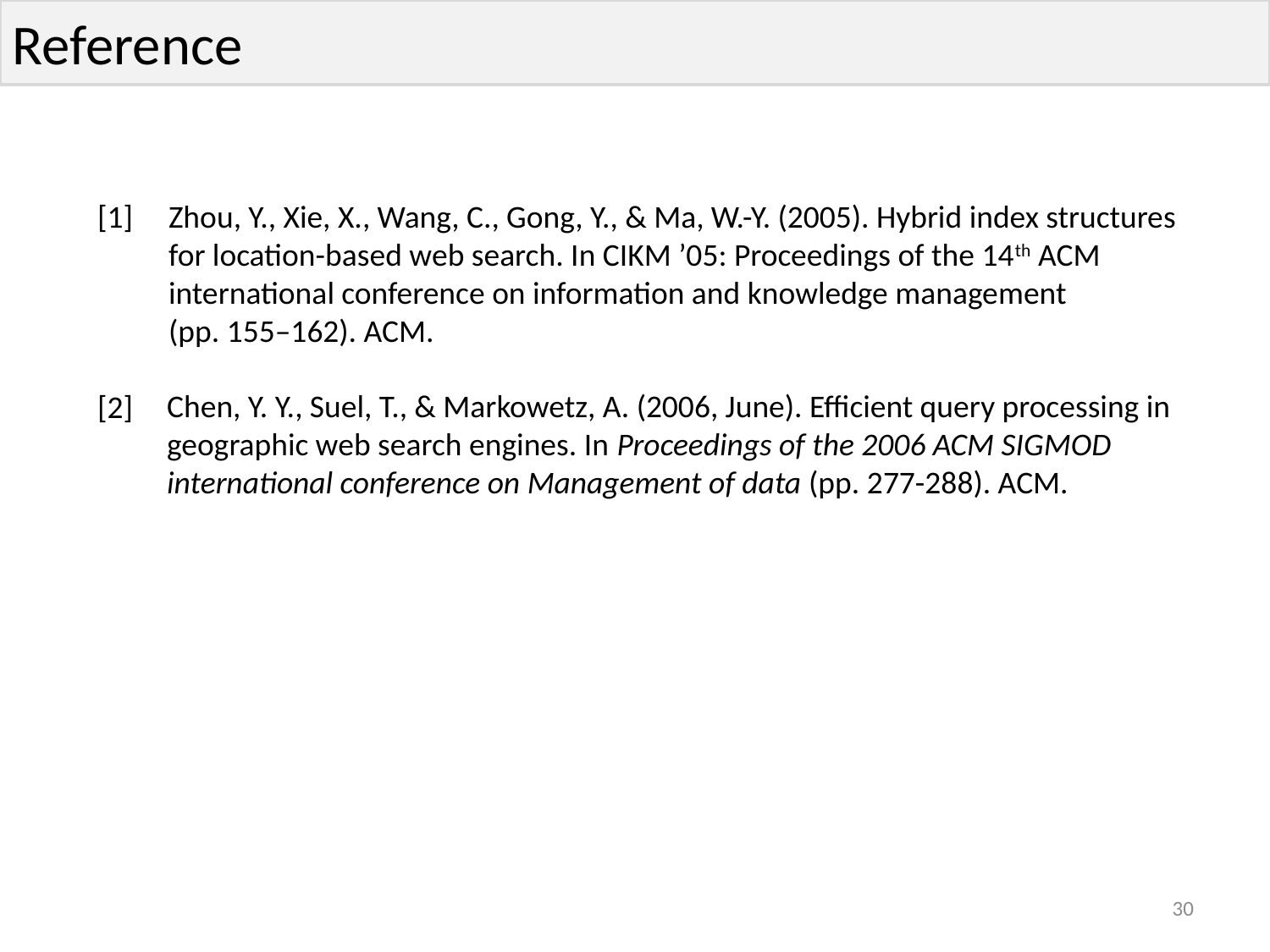

Reference
[1]
Zhou, Y., Xie, X., Wang, C., Gong, Y., & Ma, W.-Y. (2005). Hybrid index structures
for location-based web search. In CIKM ’05: Proceedings of the 14th ACM
international conference on information and knowledge management
(pp. 155–162). ACM.
Chen, Y. Y., Suel, T., & Markowetz, A. (2006, June). Efficient query processing in
geographic web search engines. In Proceedings of the 2006 ACM SIGMOD
international conference on Management of data (pp. 277-288). ACM.
[2]
30